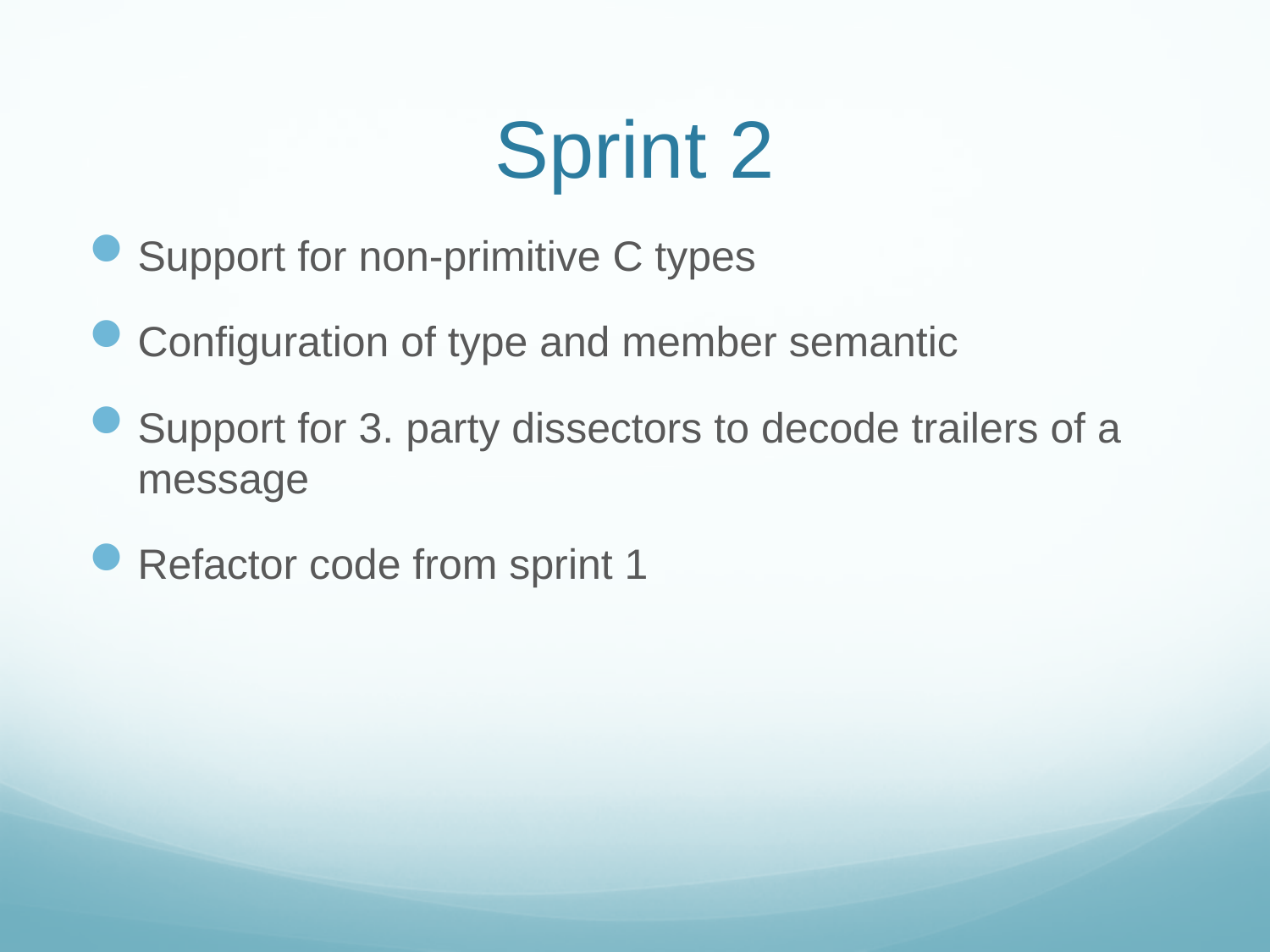

# Sprint 2
Support for non-primitive C types
Configuration of type and member semantic
Support for 3. party dissectors to decode trailers of a message
Refactor code from sprint 1